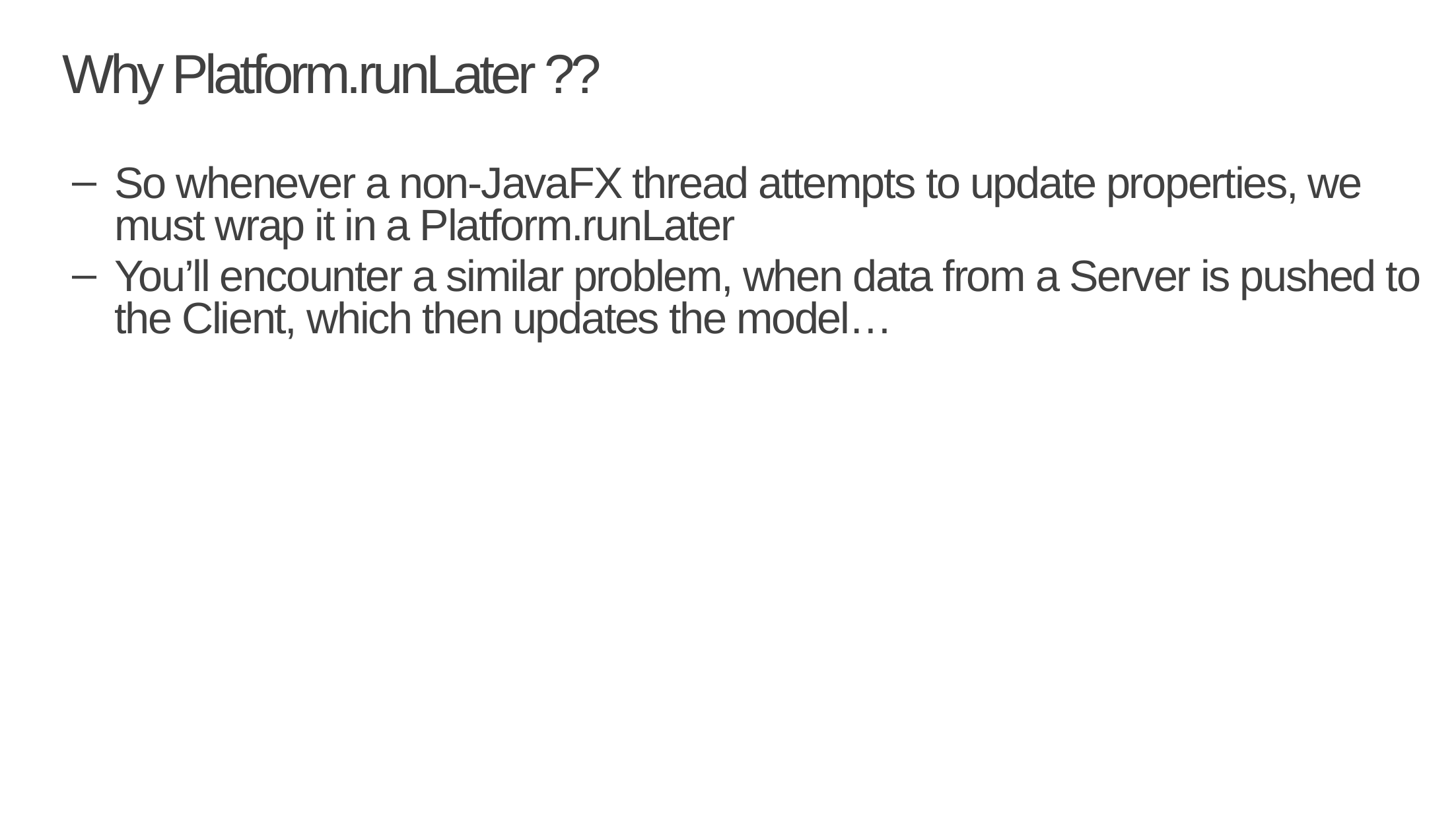

# Why Platform.runLater ??
So whenever a non-JavaFX thread attempts to update properties, we must wrap it in a Platform.runLater
You’ll encounter a similar problem, when data from a Server is pushed to the Client, which then updates the model…